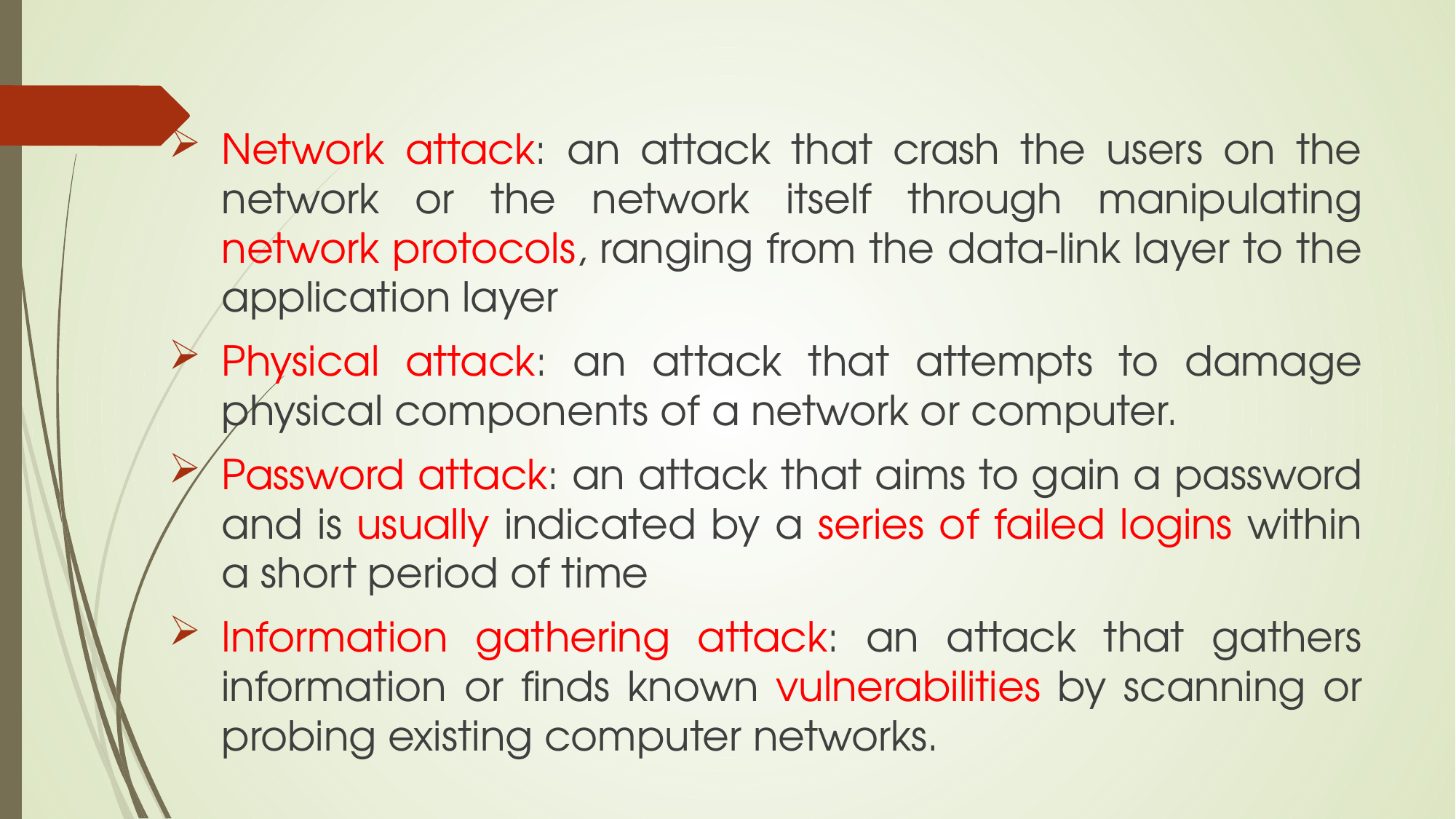

Network attack: an attack that crash the users on the network or the network itself through manipulating network protocols, ranging from the data-link layer to the application layer
Physical attack: an attack that attempts to damage physical components of a network or computer.
Password attack: an attack that aims to gain a password and is usually indicated by a series of failed logins within a short period of time
Information gathering attack: an attack that gathers information or finds known vulnerabilities by scanning or probing existing computer networks.